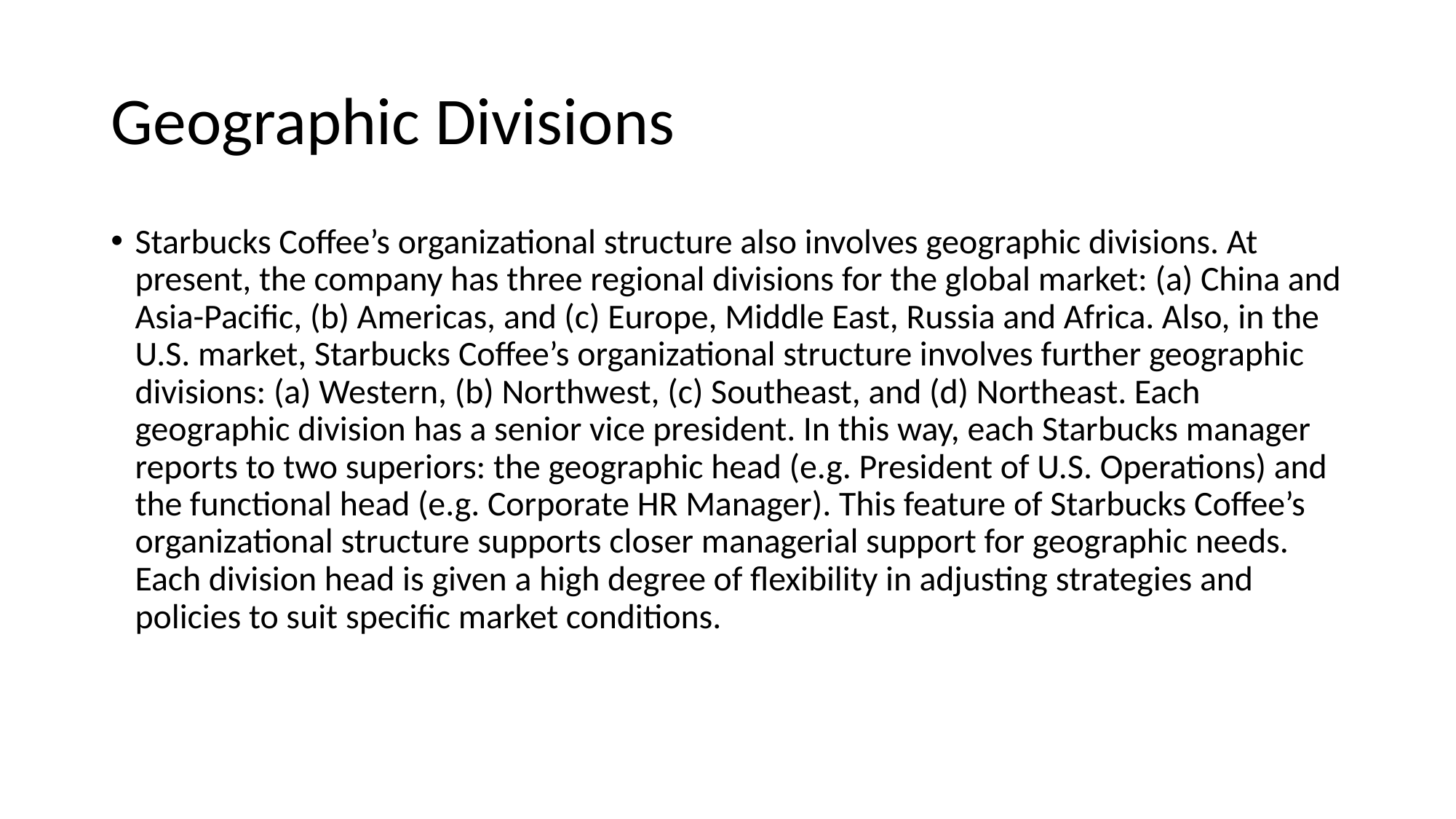

# Geographic Divisions
Starbucks Coffee’s organizational structure also involves geographic divisions. At present, the company has three regional divisions for the global market: (a) China and Asia-Pacific, (b) Americas, and (c) Europe, Middle East, Russia and Africa. Also, in the U.S. market, Starbucks Coffee’s organizational structure involves further geographic divisions: (a) Western, (b) Northwest, (c) Southeast, and (d) Northeast. Each geographic division has a senior vice president. In this way, each Starbucks manager reports to two superiors: the geographic head (e.g. President of U.S. Operations) and the functional head (e.g. Corporate HR Manager). This feature of Starbucks Coffee’s organizational structure supports closer managerial support for geographic needs. Each division head is given a high degree of flexibility in adjusting strategies and policies to suit specific market conditions.